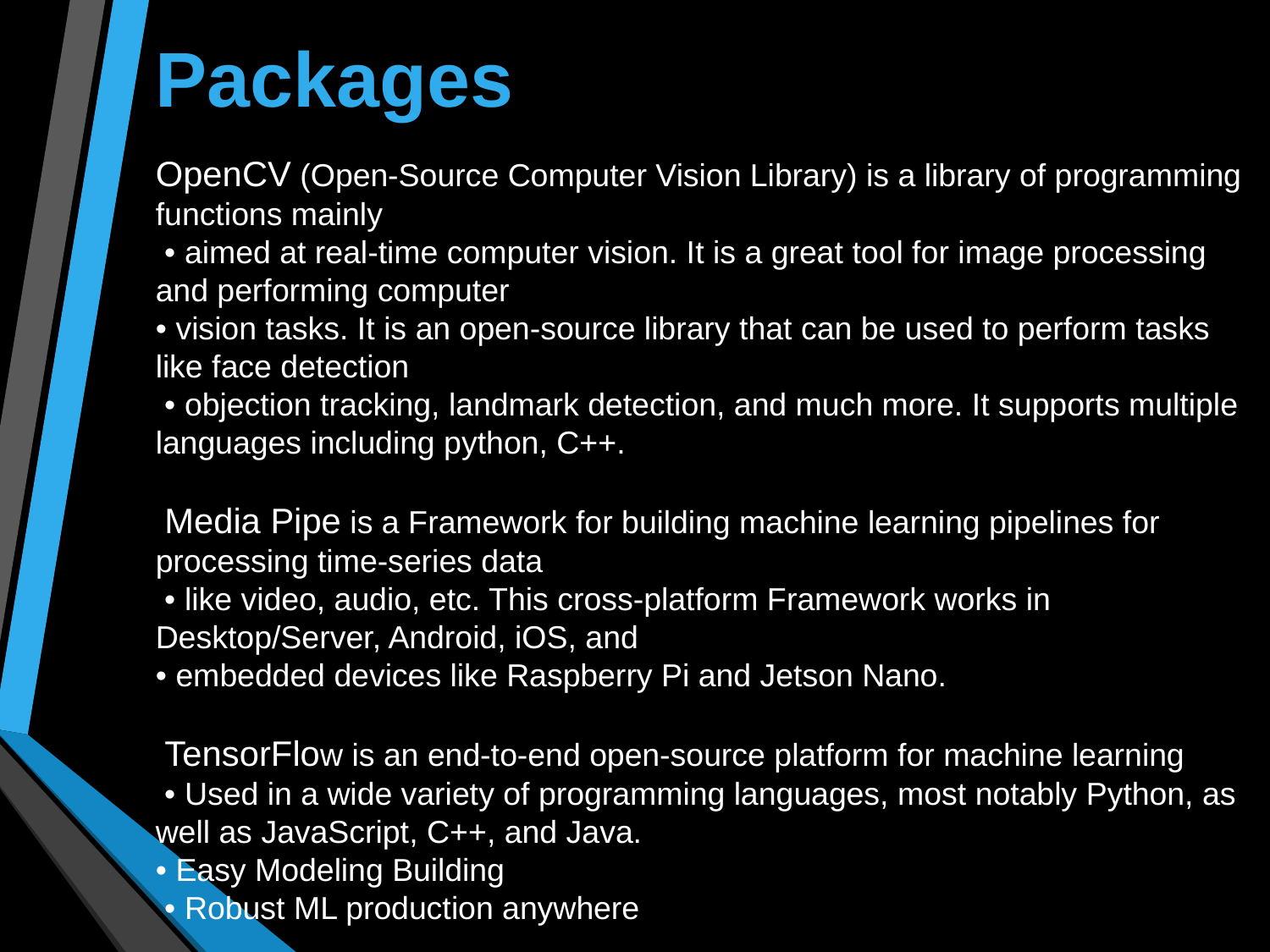

Packages
OpenCV (Open-Source Computer Vision Library) is a library of programming functions mainly
 • aimed at real-time computer vision. It is a great tool for image processing and performing computer
• vision tasks. It is an open-source library that can be used to perform tasks like face detection
 • objection tracking, landmark detection, and much more. It supports multiple languages including python, C++.

 Media Pipe is a Framework for building machine learning pipelines for processing time-series data
 • like video, audio, etc. This cross-platform Framework works in Desktop/Server, Android, iOS, and
• embedded devices like Raspberry Pi and Jetson Nano.

 TensorFlow is an end-to-end open-source platform for machine learning
 • Used in a wide variety of programming languages, most notably Python, as well as JavaScript, C++, and Java.
• Easy Modeling Building
 • Robust ML production anywhere